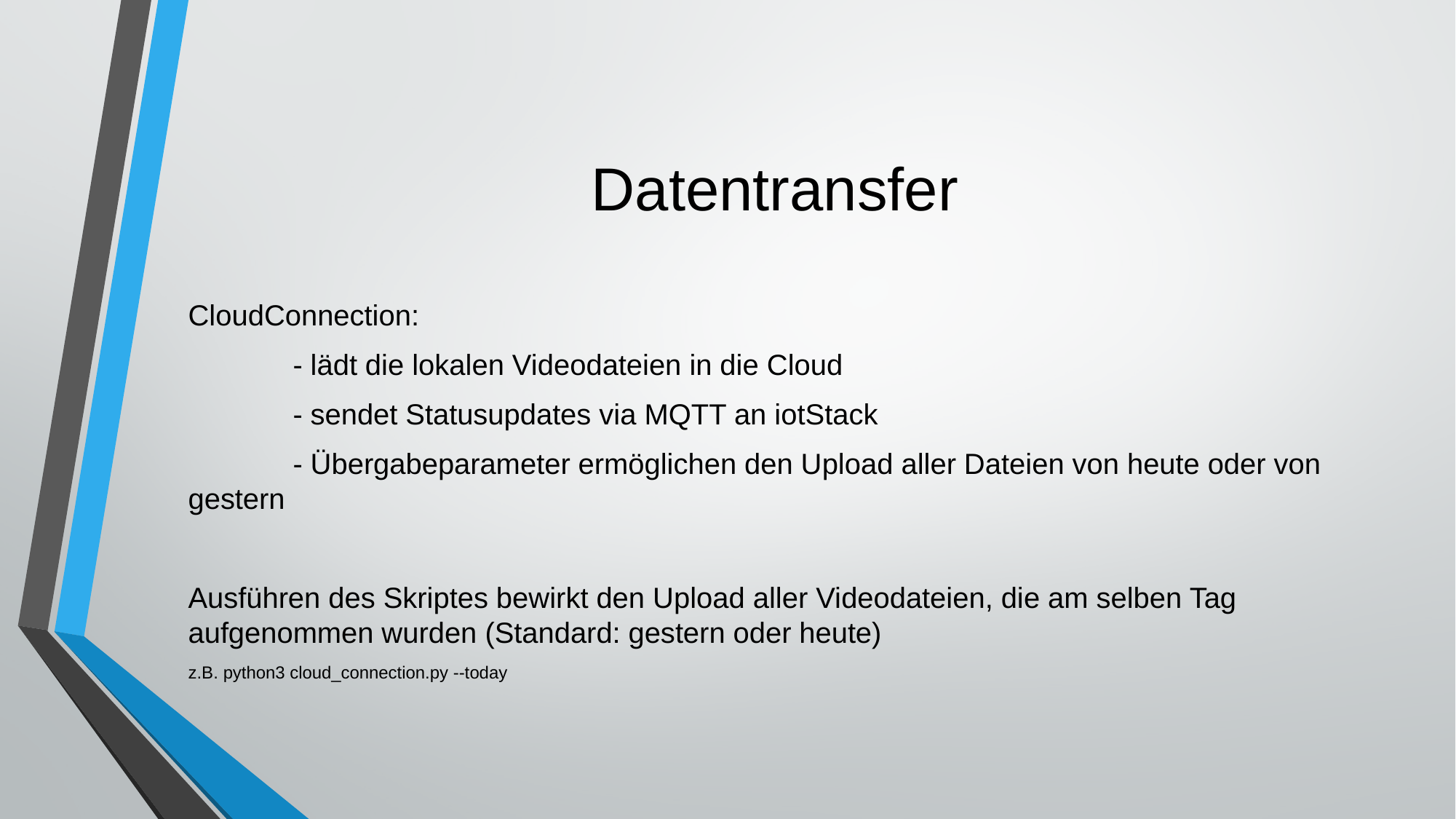

# Datentransfer
CloudConnection:
	- lädt die lokalen Videodateien in die Cloud
	- sendet Statusupdates via MQTT an iotStack
	- Übergabeparameter ermöglichen den Upload aller Dateien von heute oder von gestern

Ausführen des Skriptes bewirkt den Upload aller Videodateien, die am selben Tag aufgenommen wurden (Standard: gestern oder heute)
z.B. python3 cloud_connection.py --today